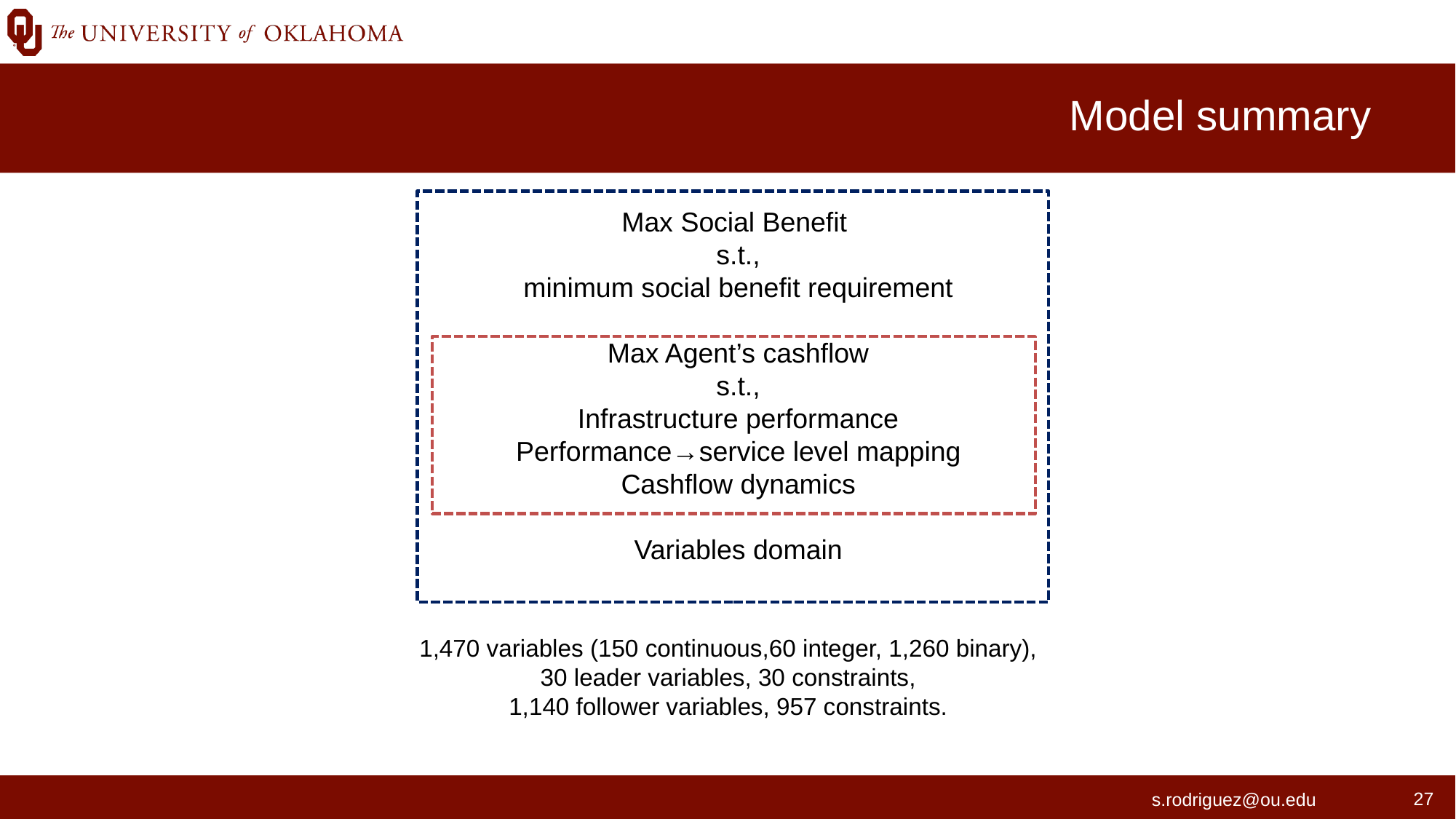

# Model summary

Max Social Benefit
s.t.,
minimum social benefit requirement

Max Agent’s cashflow
s.t.,
Infrastructure performance
Performance→service level mapping
Cashflow dynamics

Variables domain

1,470 variables (150 continuous,60 integer, 1,260 binary),
30 leader variables, 30 constraints,
1,140 follower variables, 957 constraints.

s.rodriguez@ou.edu

27